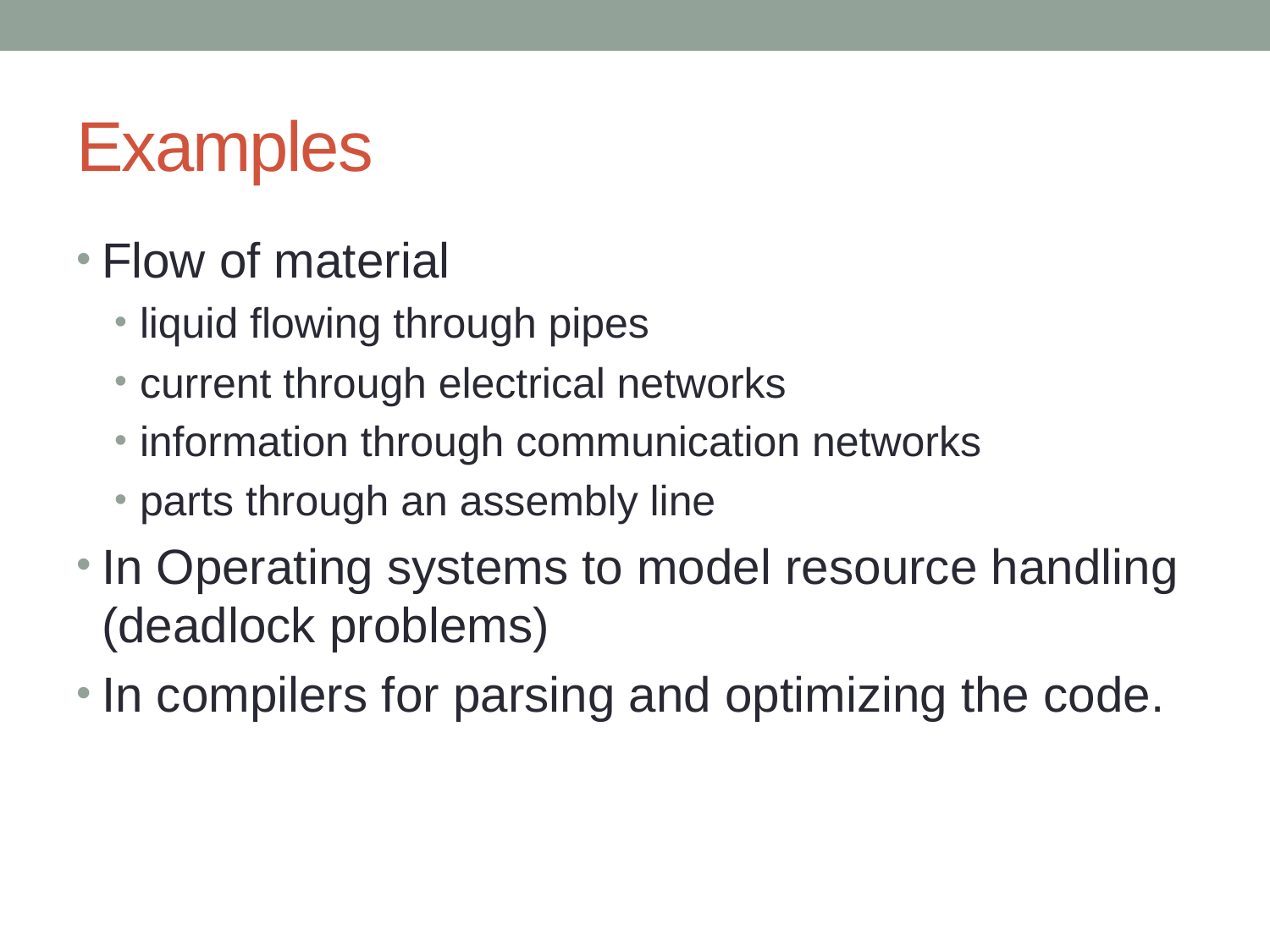

# Examples
Flow of material
liquid flowing through pipes
current through electrical networks
information through communication networks
parts through an assembly line
In Operating systems to model resource handling (deadlock problems)
In compilers for parsing and optimizing the code.